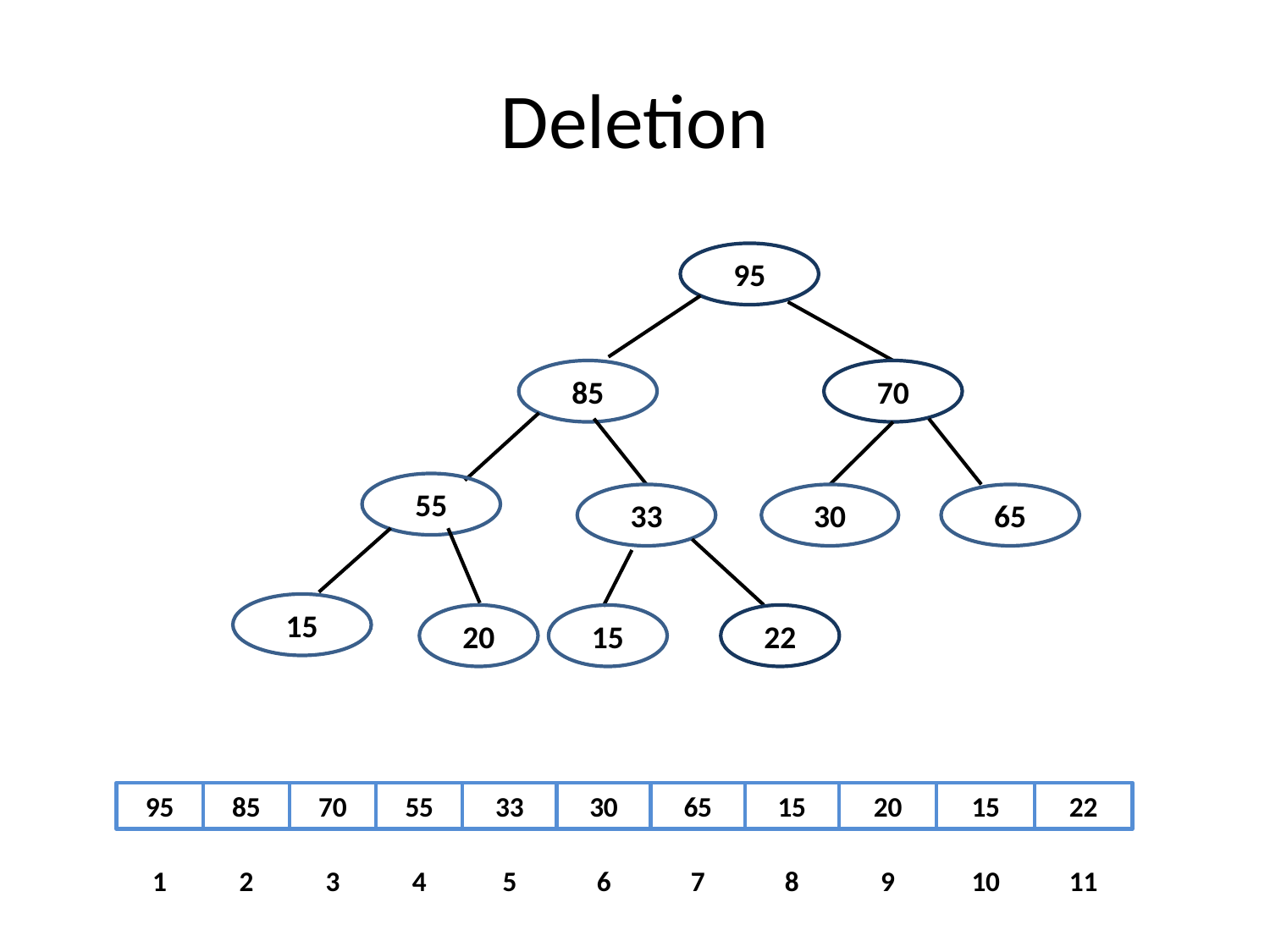

# Deletion
95
85
70
55
33
30
65
15
20
15
22
95
85
70
55
33
30
65
15
20
15
22
1
2
3
4
5
6
7
8
9
10
11